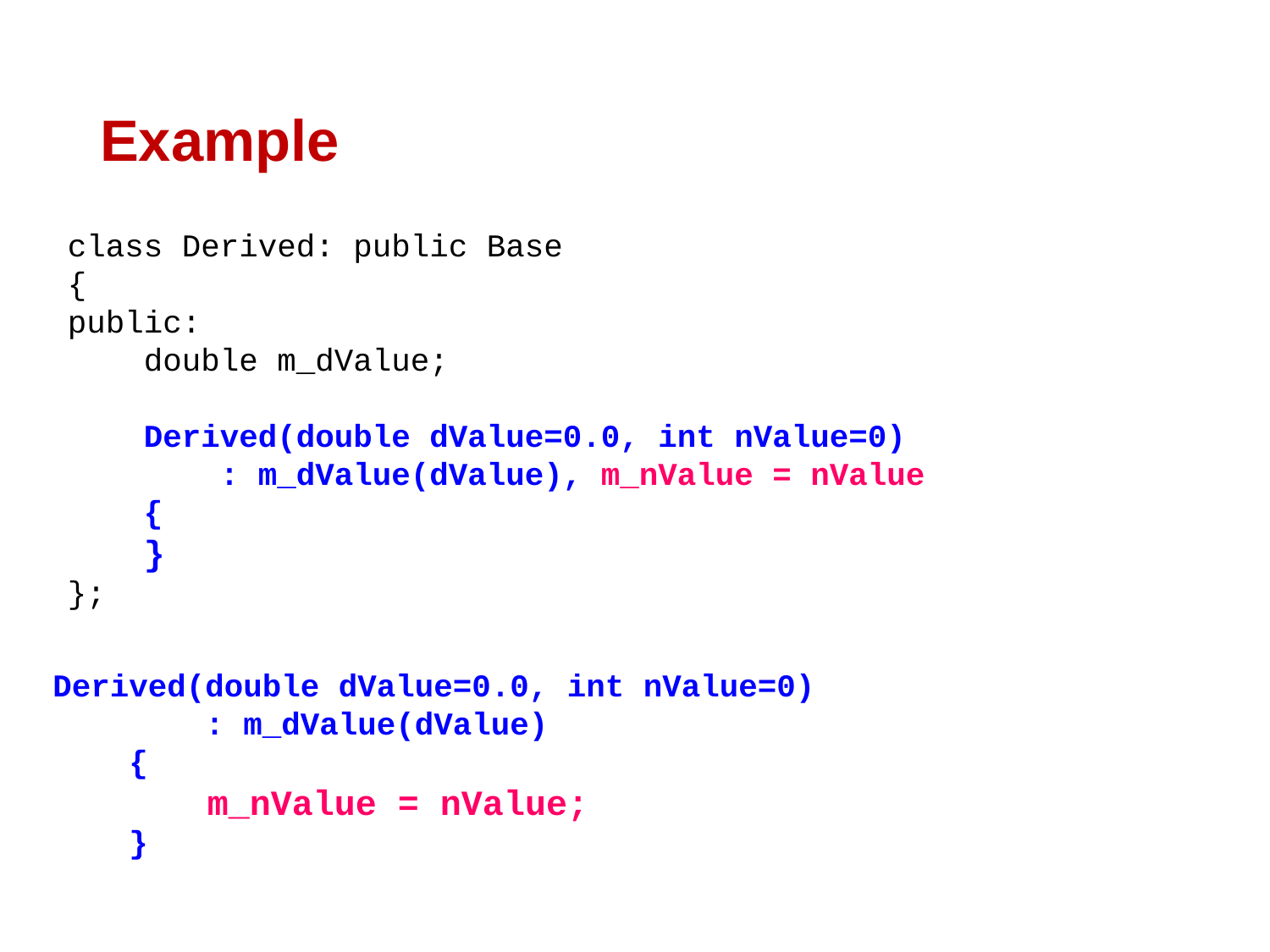

# Example
class Derived: public Base
{
public:
    double m_dValue;

    Derived(double dValue=0.0, int nValue=0)
        : m_dValue(dValue), m_nValue = nValue
    {
    }
};
Derived(double dValue=0.0, int nValue=0)
        : m_dValue(dValue)
    {
        m_nValue = nValue;
    }